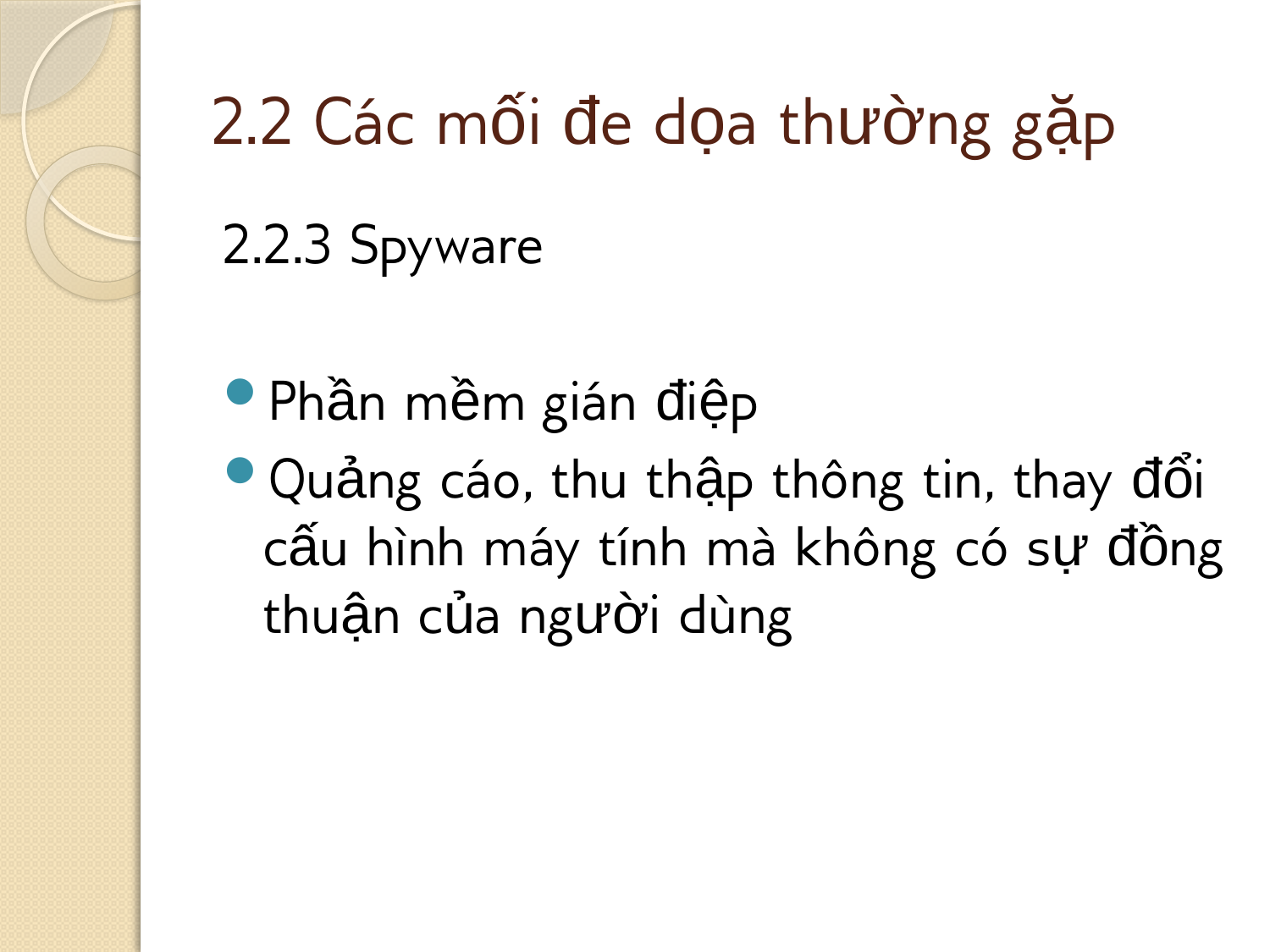

# 2.2 Các mối đe dọa thường gặp
2.2.3 Spyware

Phần mềm gián điệp
Quảng cáo, thu thập thông tin, thay đổi cấu hình máy tính mà không có sự đồng thuận của người dùng